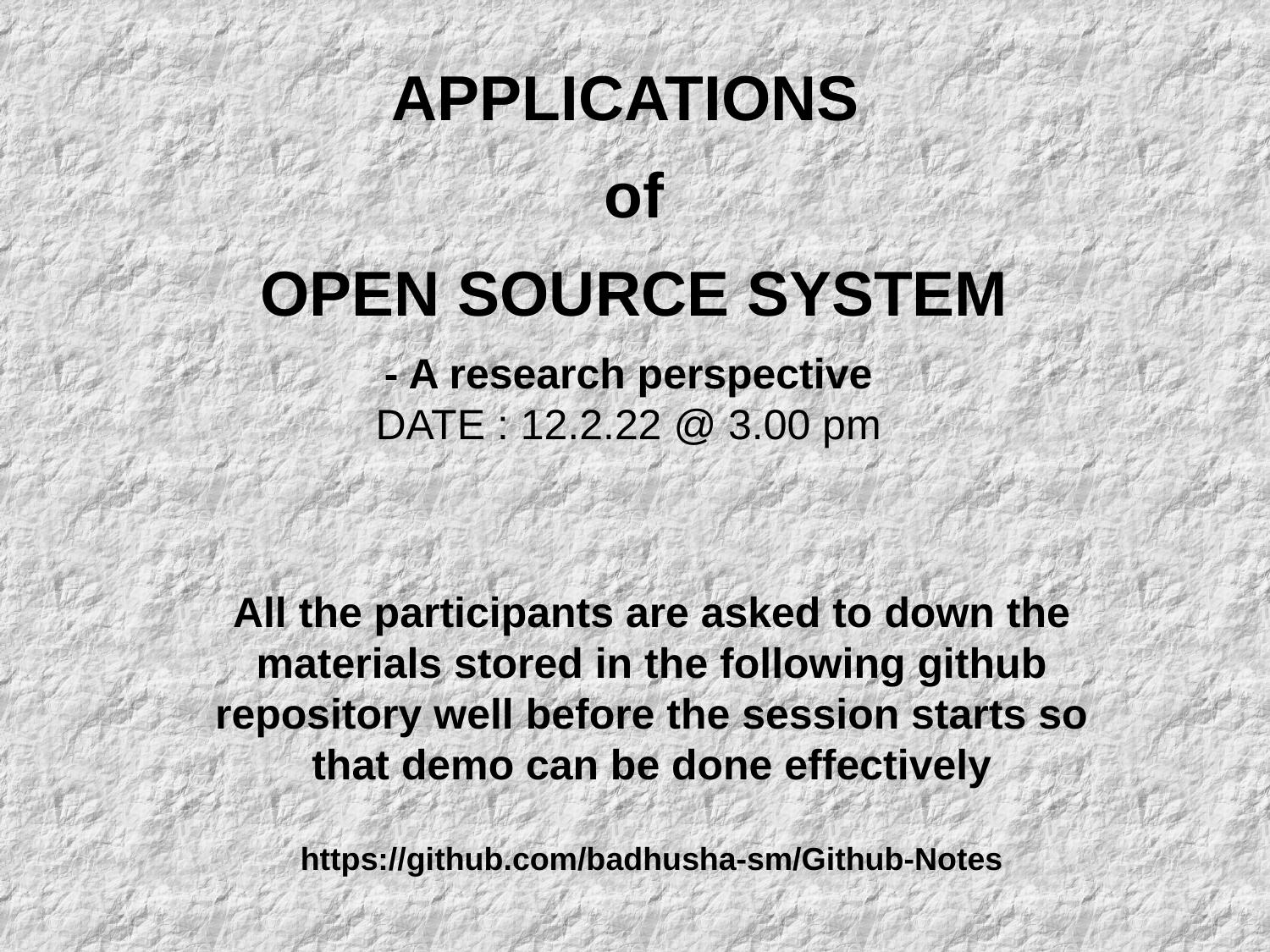

APPLICATIONS
of
OPEN SOURCE SYSTEM
- A research perspective
DATE : 12.2.22 @ 3.00 pm

All the participants are asked to down the materials stored in the following github repository well before the session starts so that demo can be done effectively

https://github.com/badhusha-sm/Github-Notes